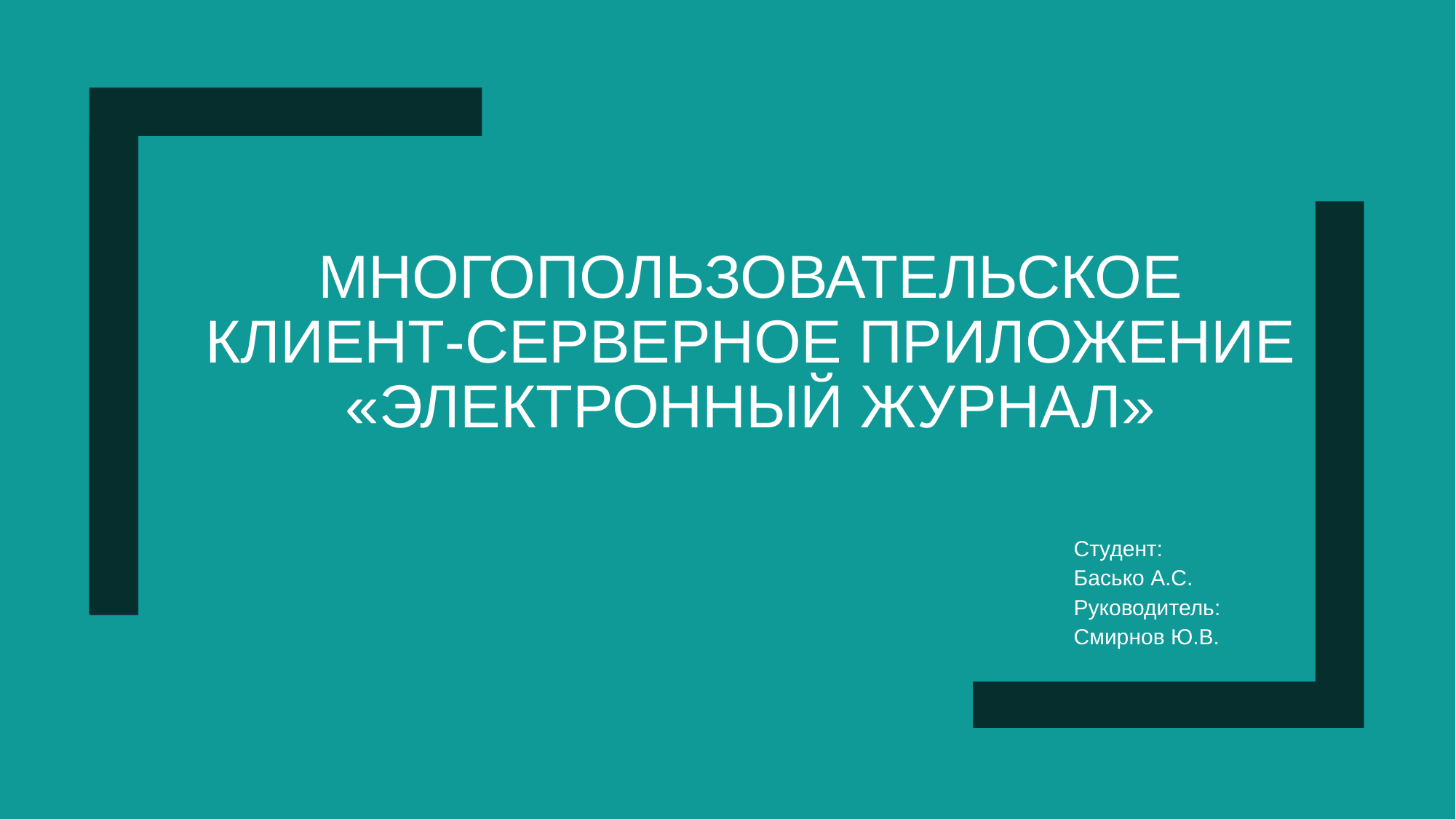

# Многопользовательское клиент-серверное приложение «Электронный журнал»

Студент:
Басько А.С.
Руководитель:
Смирнов Ю.В.